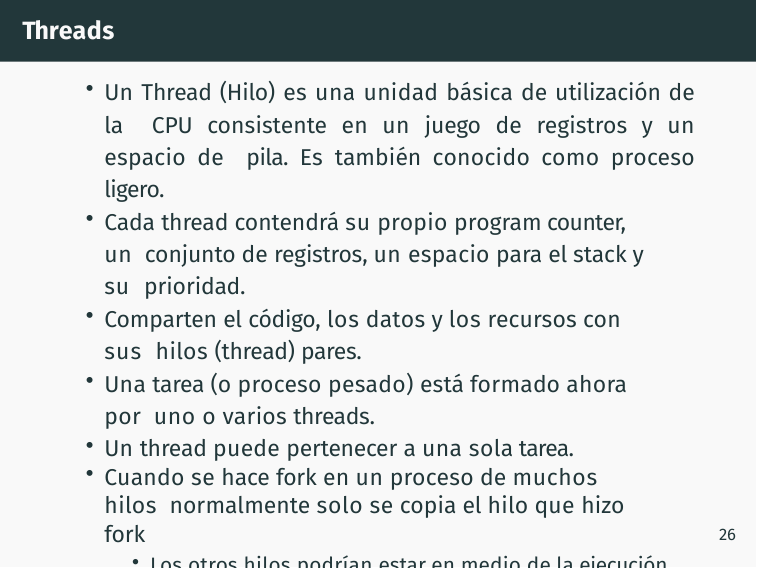

# Threads
Un Thread (Hilo) es una unidad básica de utilización de la  CPU consistente en un juego de registros y un espacio de  pila. Es también conocido como proceso ligero.
Cada thread contendrá su propio program counter, un  conjunto de registros, un espacio para el stack y su  prioridad.
Comparten el código, los datos y los recursos con sus  hilos (thread) pares.
Una tarea (o proceso pesado) está formado ahora por  uno o varios threads.
Un thread puede pertenecer a una sola tarea.
Cuando se hace fork en un proceso de muchos hilos  normalmente solo se copia el hilo que hizo fork
Los otros hilos podrían estar en medio de la ejecución de  otras cosas o bloqueados esperando por algo
26